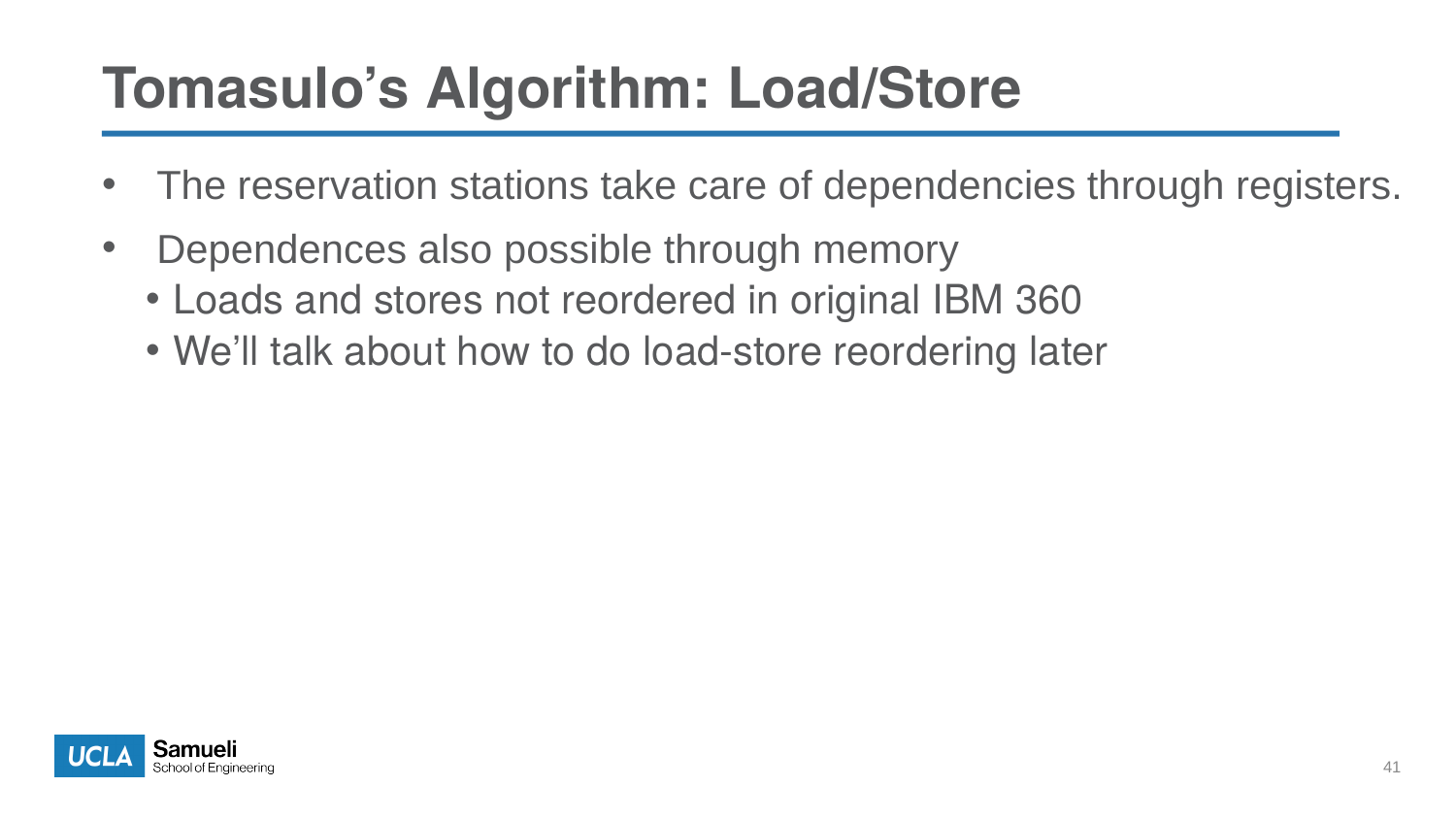

Tomasulo’s Algorithm: Load/Store
The reservation stations take care of dependencies through registers.
Dependences also possible through memory
Loads and stores not reordered in original IBM 360
We’ll talk about how to do load-store reordering later

41